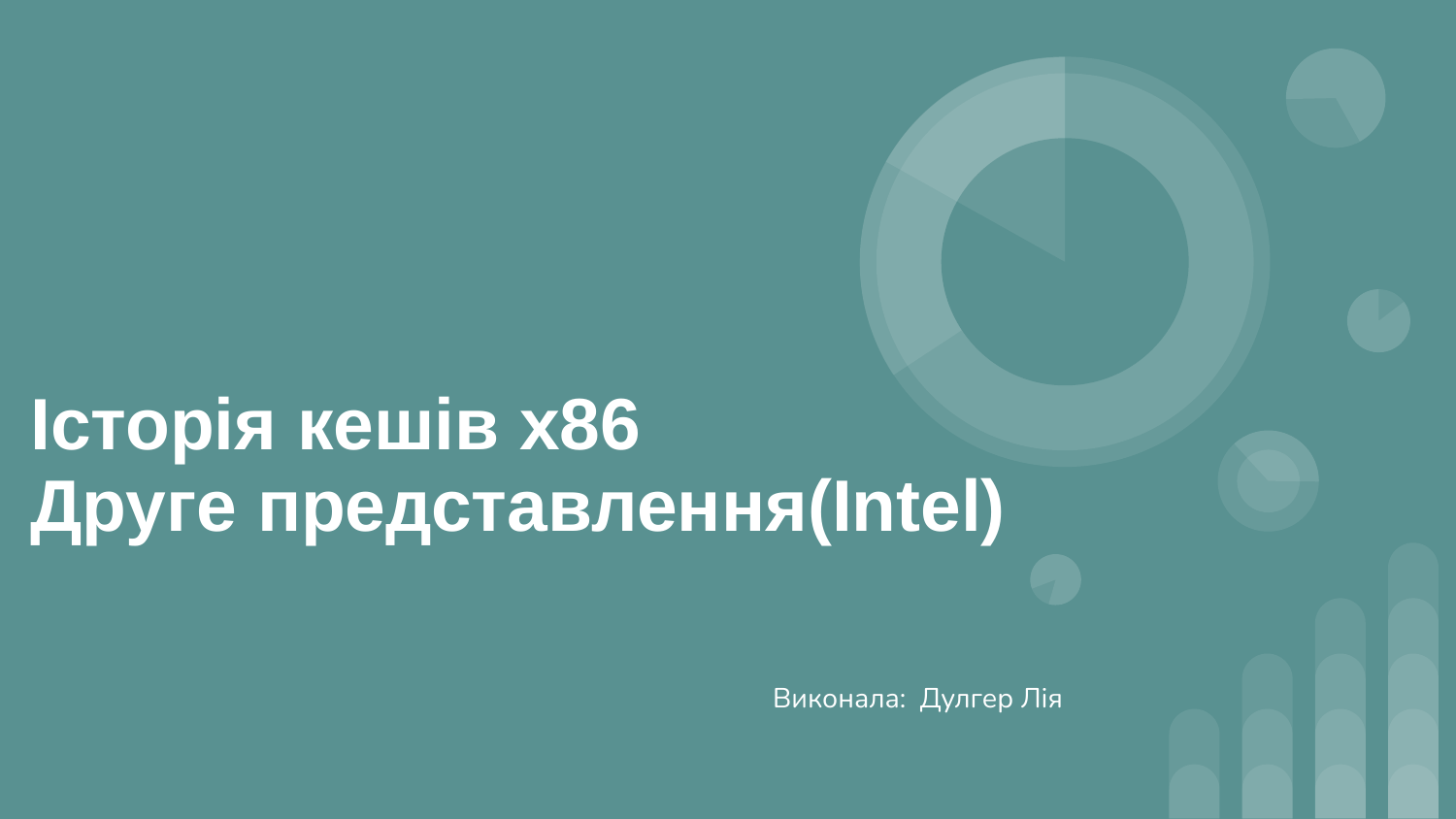

# Історія кешів х86
Друге представлення(Intel)
Виконала:  Дулгер Лія